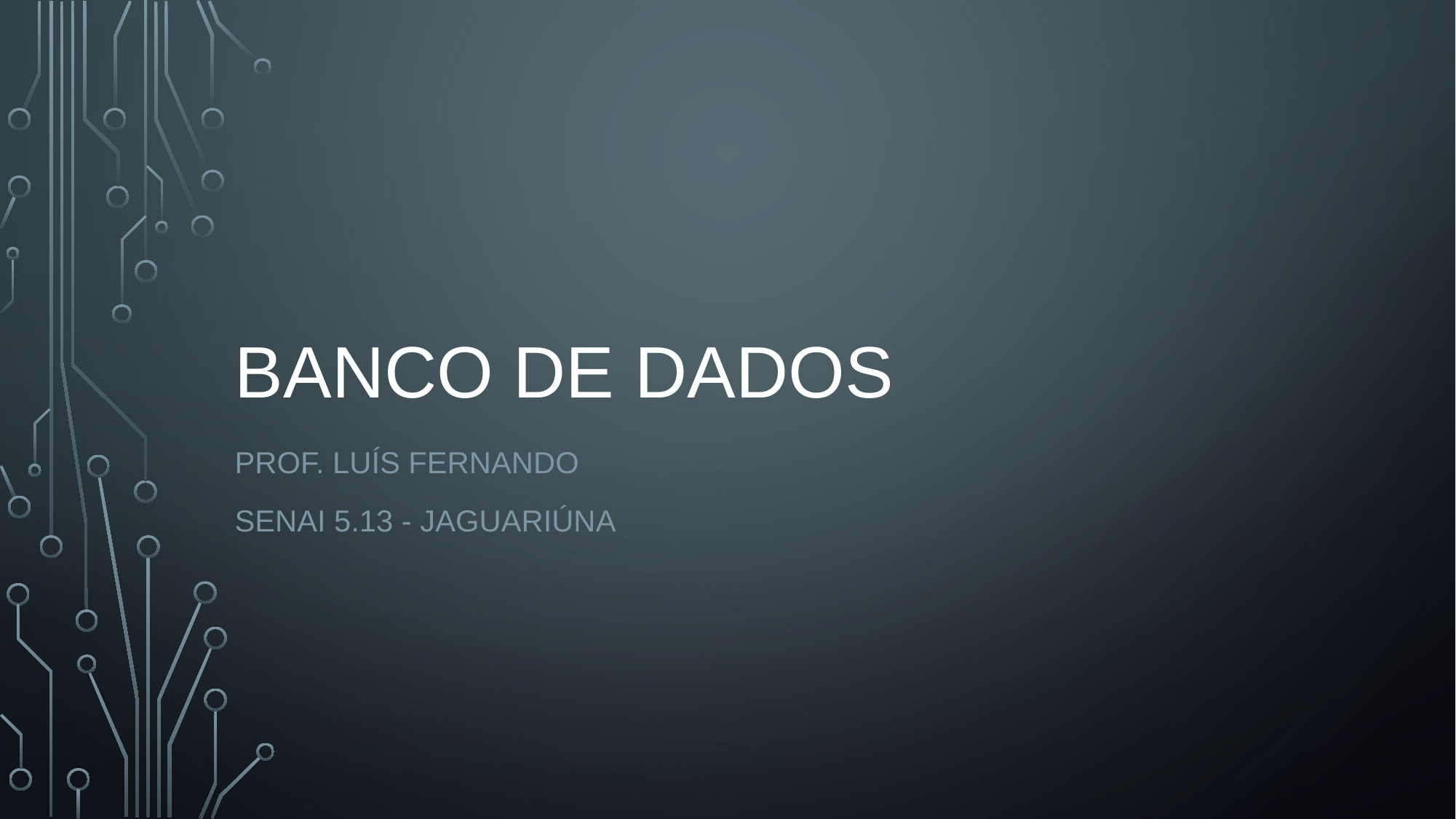

# Banco de dados
PROF. Luís Fernando
Senai 5.13 - Jaguariúna